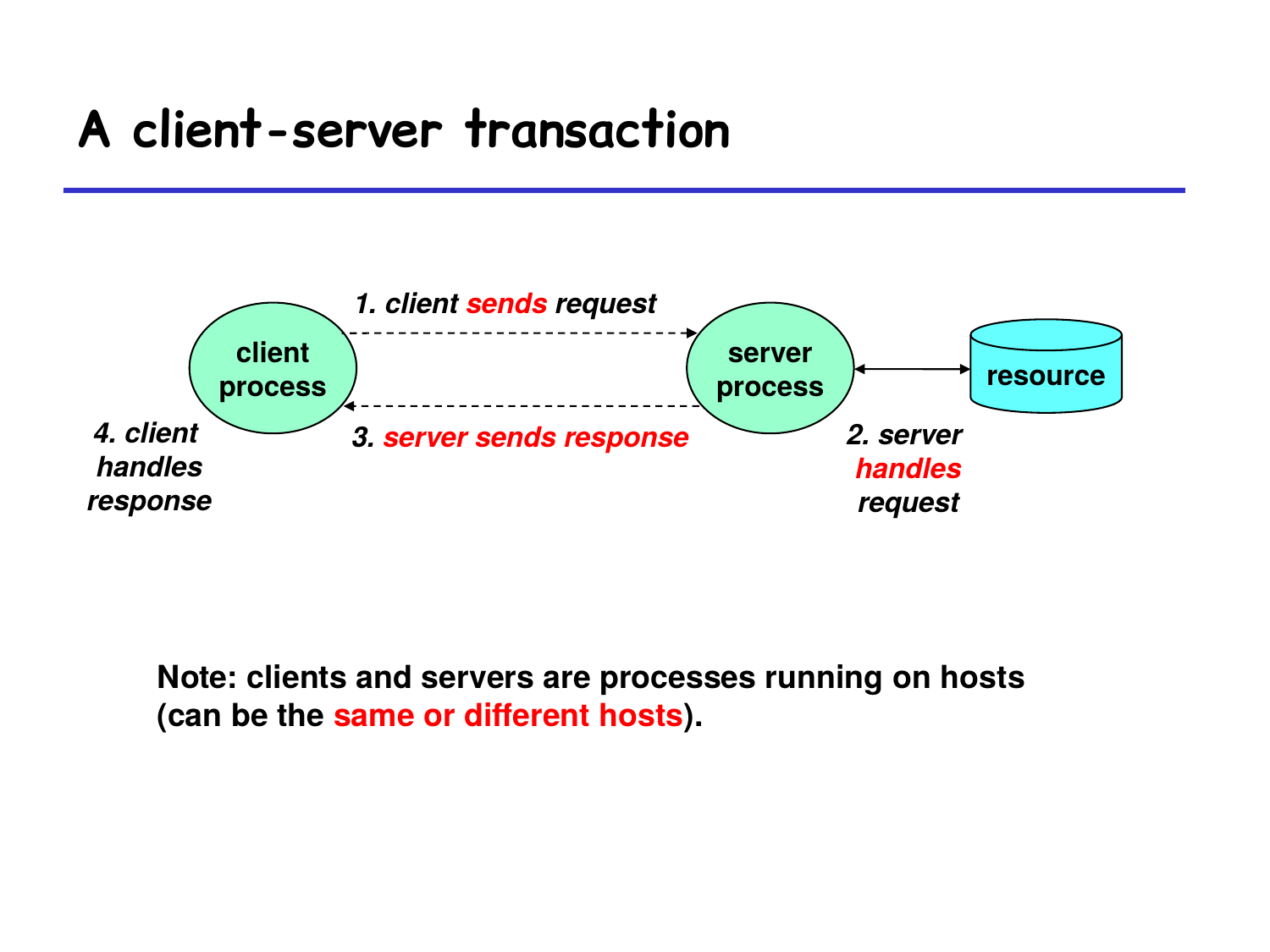

# A client-server transaction
1. client sends request
client
process
server
process
resource

4. client
handles
response
2. server
handles
request
3. server sends response
Note: clients and servers are processes running on hosts
(can be the same or different hosts).
4